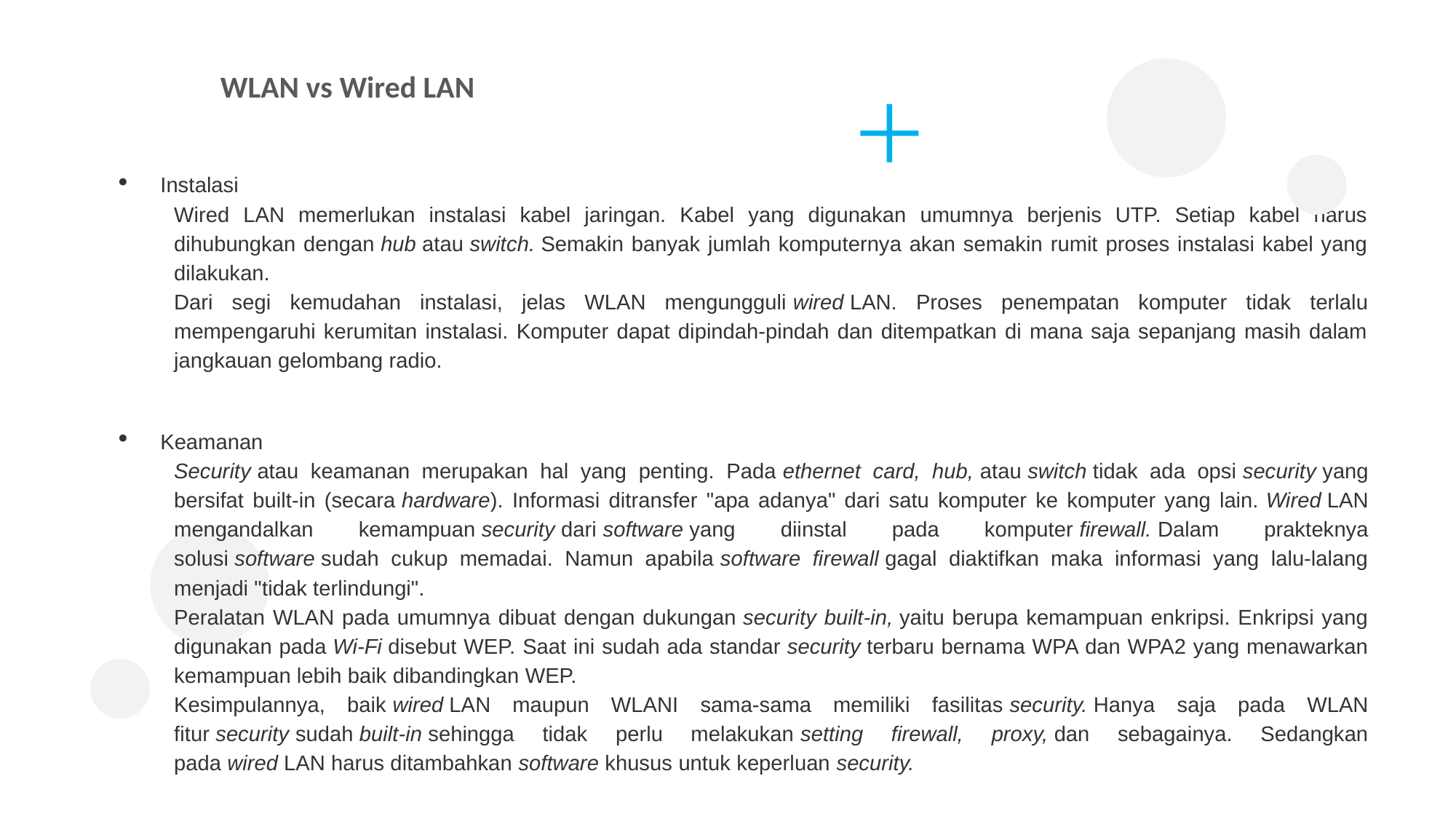

WLAN vs Wired LAN

Instalasi
	Wired LAN memerlukan instalasi kabel jaringan. Kabel yang digunakan umumnya berjenis UTP. Setiap kabel harus dihubungkan dengan hub atau switch. Semakin banyak jumlah komputernya akan semakin rumit proses instalasi kabel yang dilakukan.
	Dari segi kemudahan instalasi, jelas WLAN mengungguli wired LAN. Proses penempatan komputer tidak terlalu mempengaruhi kerumitan instalasi. Komputer dapat dipindah-pindah dan ditempatkan di mana saja sepanjang masih dalam jangkauan gelombang radio.

Keamanan
	Security atau keamanan merupakan hal yang penting. Pada ethernet card, hub, atau switch tidak ada opsi security yang bersifat built-in (secara hardware). Informasi ditransfer "apa adanya" dari satu komputer ke komputer yang lain. Wired LAN mengandalkan kemampuan security dari software yang diinstal pada komputer firewall. Dalam prakteknya solusi software sudah cukup memadai. Namun apabila software firewall gagal diaktifkan maka informasi yang lalu-lalang menjadi "tidak terlindungi".
	Peralatan WLAN pada umumnya dibuat dengan dukungan security built-in, yaitu berupa kemampuan enkripsi. Enkripsi yang digunakan pada Wi-Fi disebut WEP. Saat ini sudah ada standar security terbaru bernama WPA dan WPA2 yang menawarkan kemampuan lebih baik dibandingkan WEP.
	Kesimpulannya, baik wired LAN maupun WLANI sama-sama memiliki fasilitas security. Hanya saja pada WLAN fitur security sudah built-in sehingga tidak perlu melakukan setting firewall, proxy, dan sebagainya. Sedangkan pada wired LAN harus ditambahkan software khusus untuk keperluan security.